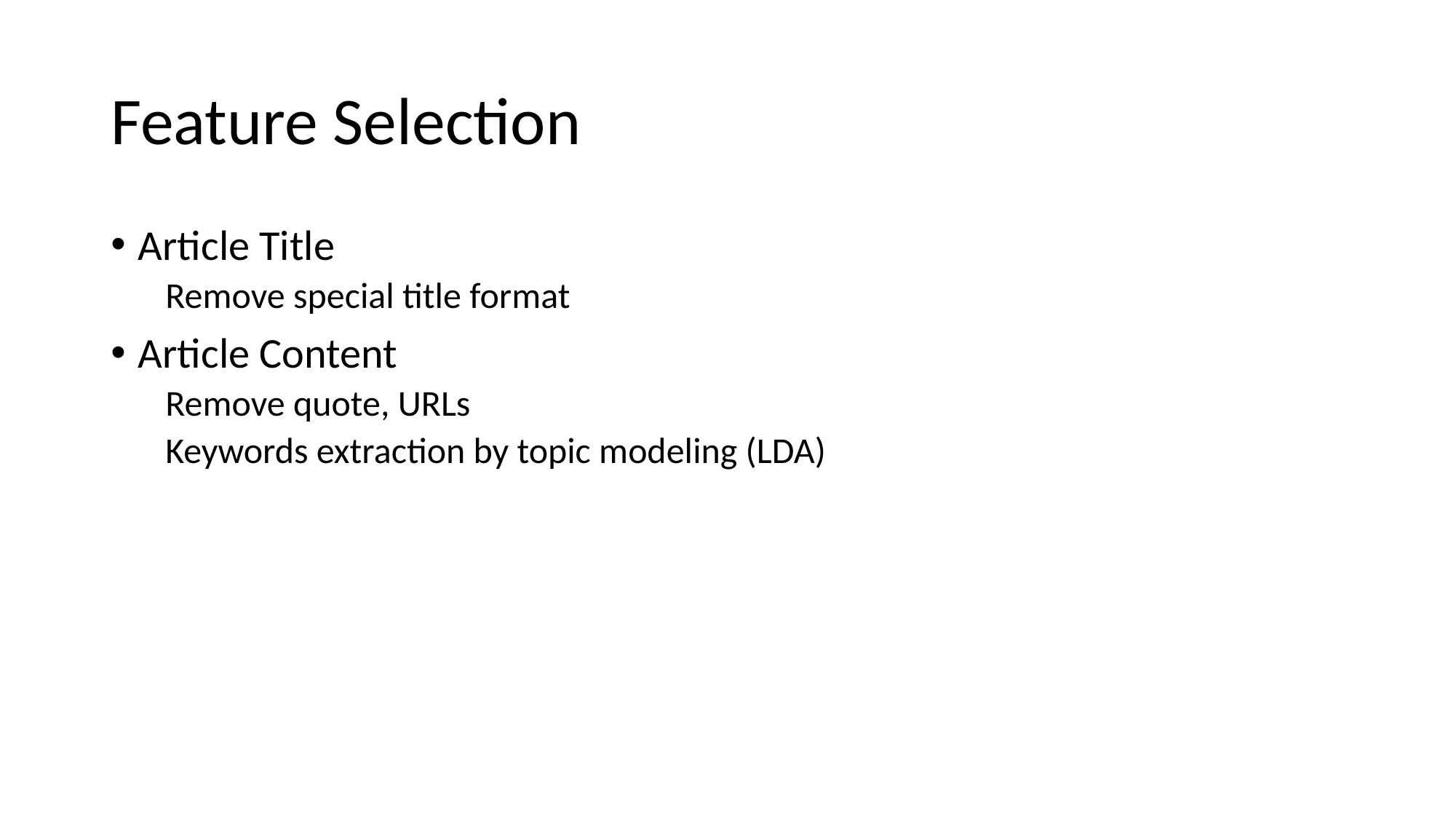

# Feature Selection
Article Title
Remove special title format
Article Content
Remove quote, URLs
Keywords extraction by topic modeling (LDA)